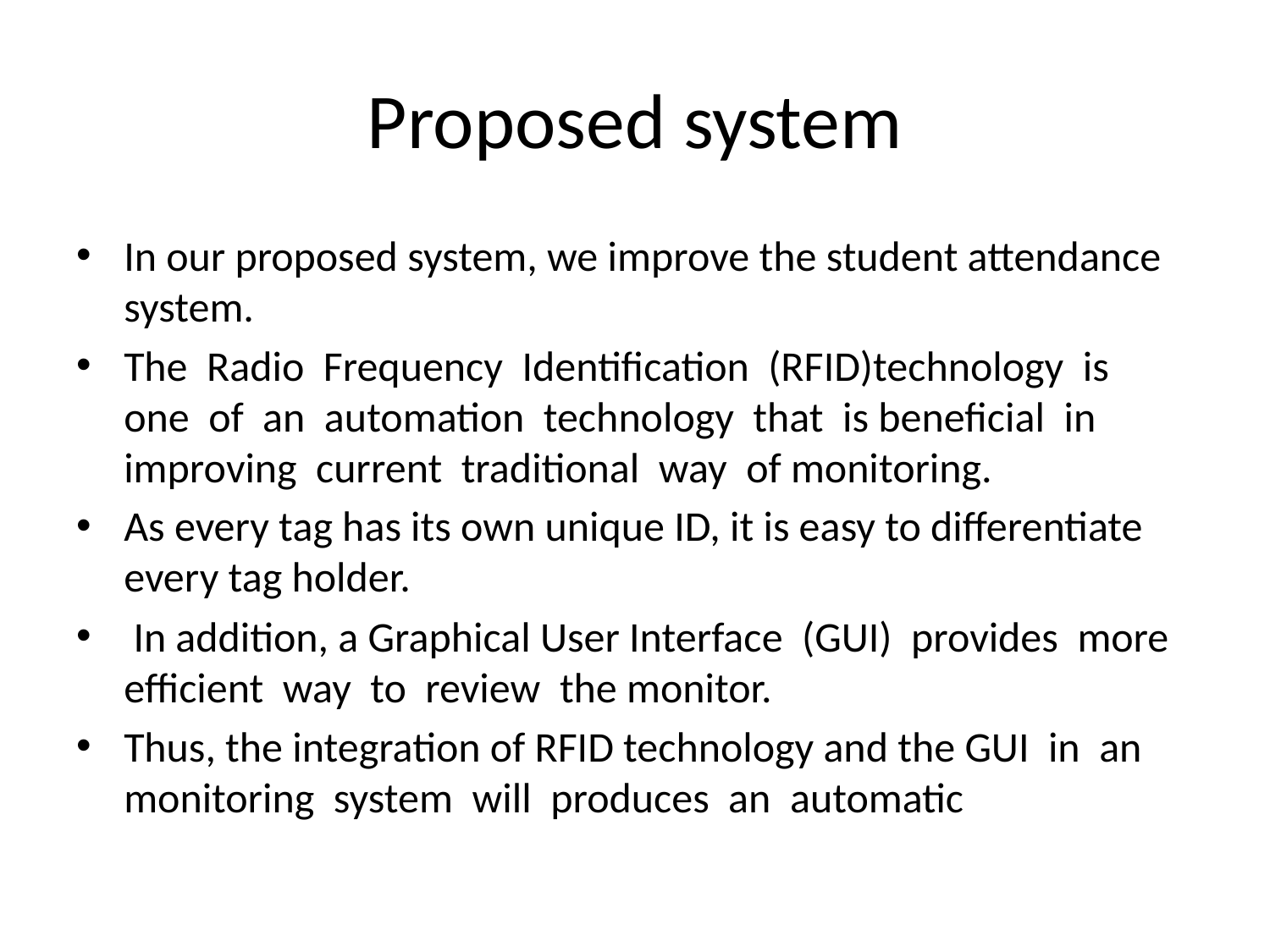

# Proposed system
In our proposed system, we improve the student attendance system.
The  Radio  Frequency  Identification  (RFID)technology  is  one  of  an  automation  technology  that  is beneficial  in  improving  current  traditional  way  of monitoring.
As every tag has its own unique ID, it is easy to differentiate every tag holder.
 In addition, a Graphical User Interface  (GUI)  provides  more  efficient  way  to  review  the monitor.
Thus, the integration of RFID technology and the GUI  in  an  monitoring  system  will  produces  an  automatic